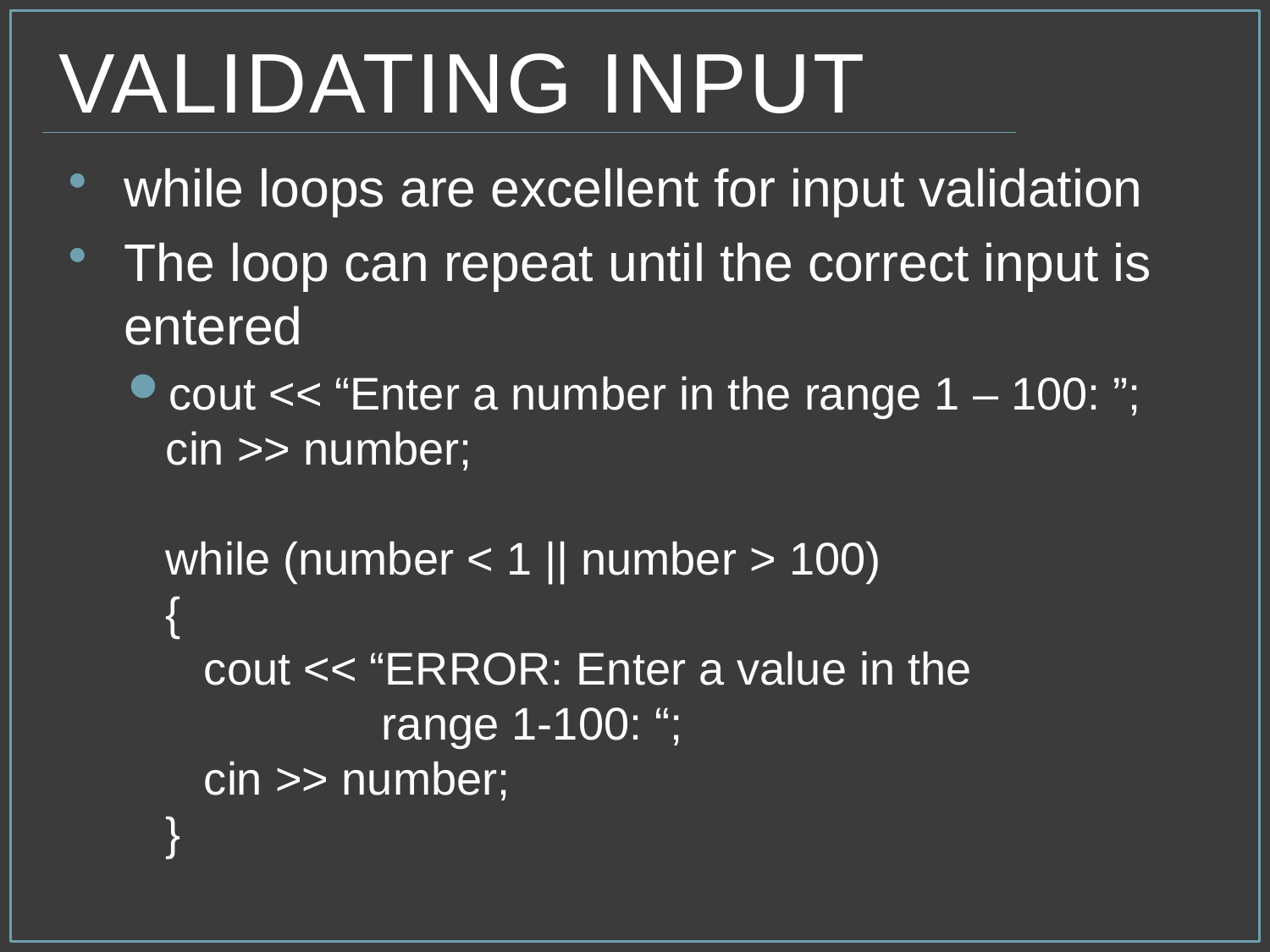

# Validating Input
while loops are excellent for input validation
The loop can repeat until the correct input is entered
cout << “Enter a number in the range 1 – 100: ”;
cin >> number;
while (number < 1 || number > 100)
{
   cout << “ERROR: Enter a value in the
                 range 1-100: “;
   cin >> number;
}